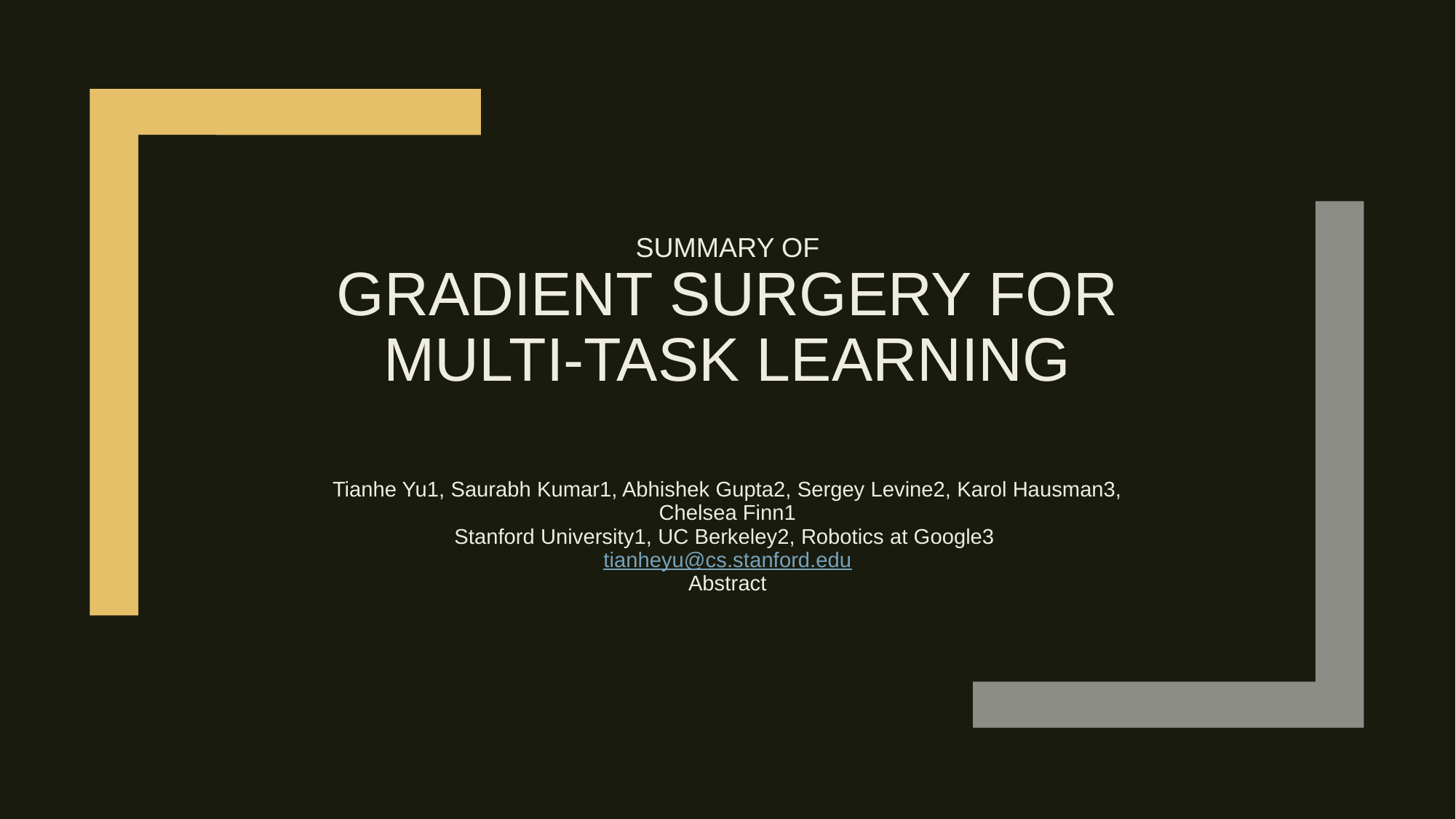

# SUMMARY OF GRADIENT SURGERY FOR MULTI-TASK LEARNING
Tianhe Yu1, Saurabh Kumar1, Abhishek Gupta2, Sergey Levine2, Karol Hausman3, Chelsea Finn1
Stanford University1, UC Berkeley2, Robotics at Google3 tianheyu@cs.stanford.edu
Abstract